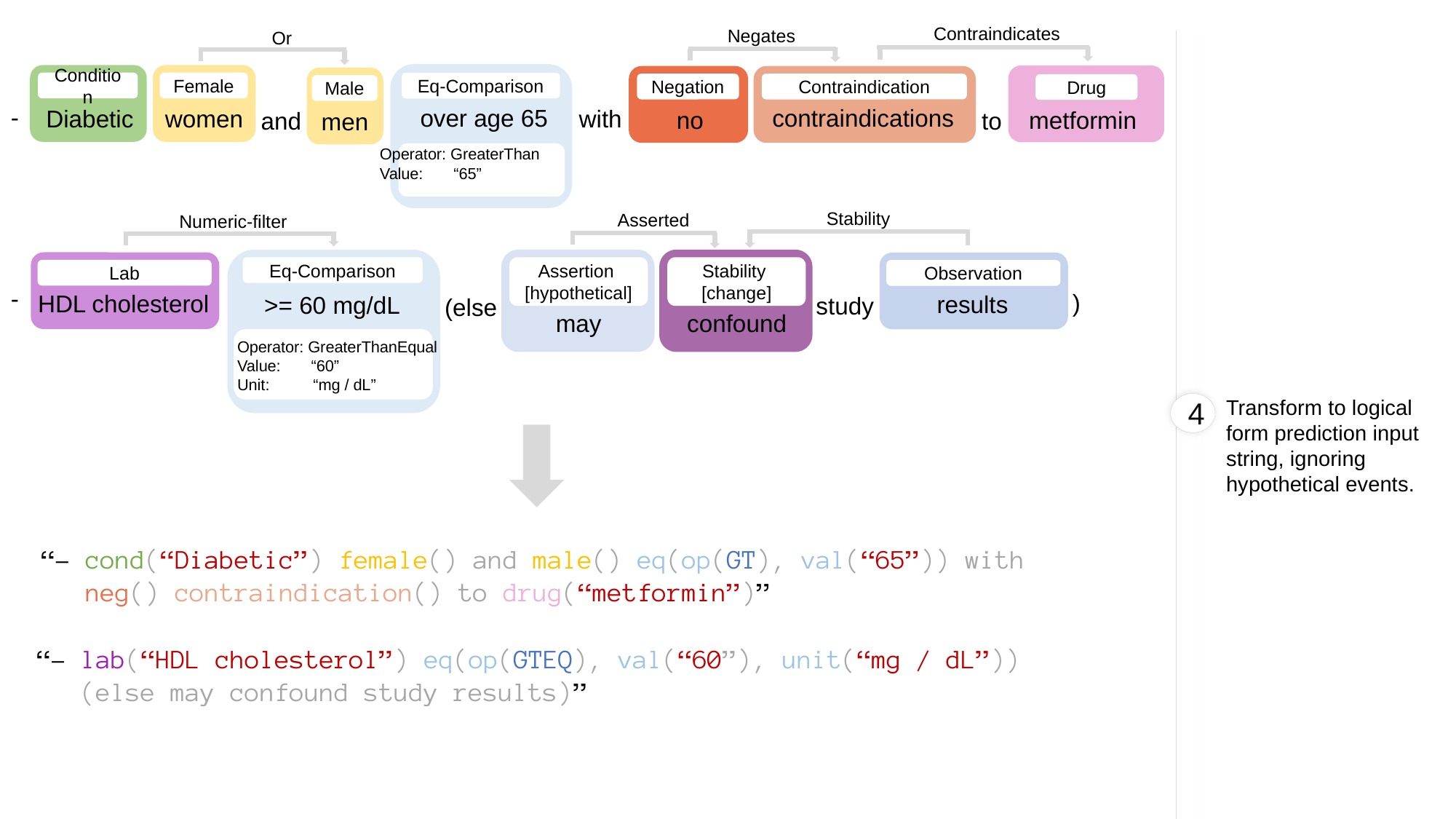

Contraindicates

Negates

Or

Eq-Comparison
over age 65
Operator: GreaterThan
Value:       “65”

Condition
Diabetic

Female
women

Contraindication
contraindications

Negation
no

Male
men
-
with
and
to

Drug
metformin
Stability

Asserted

Numeric-filter

Eq-Comparison
>= 60 mg/dL

Operator: GreaterThanEqual
Value:       “60”
Unit:          “mg / dL”

Assertion
[hypothetical]
may

Stability
[change]
confound

Lab
HDL cholesterol

Observation
results
-
study
(else
)
Transform to logical form prediction input string, ignoring hypothetical events.
4

“- cond(“Diabetic”) female() and male() eq(op(GT), val(“65”)) with
   neg() contraindication() to drug(“metformin”)”
“- lab(“HDL cholesterol”) eq(op(GTEQ), val(“60”), unit(“mg / dL”))
   (else may confound study results)”